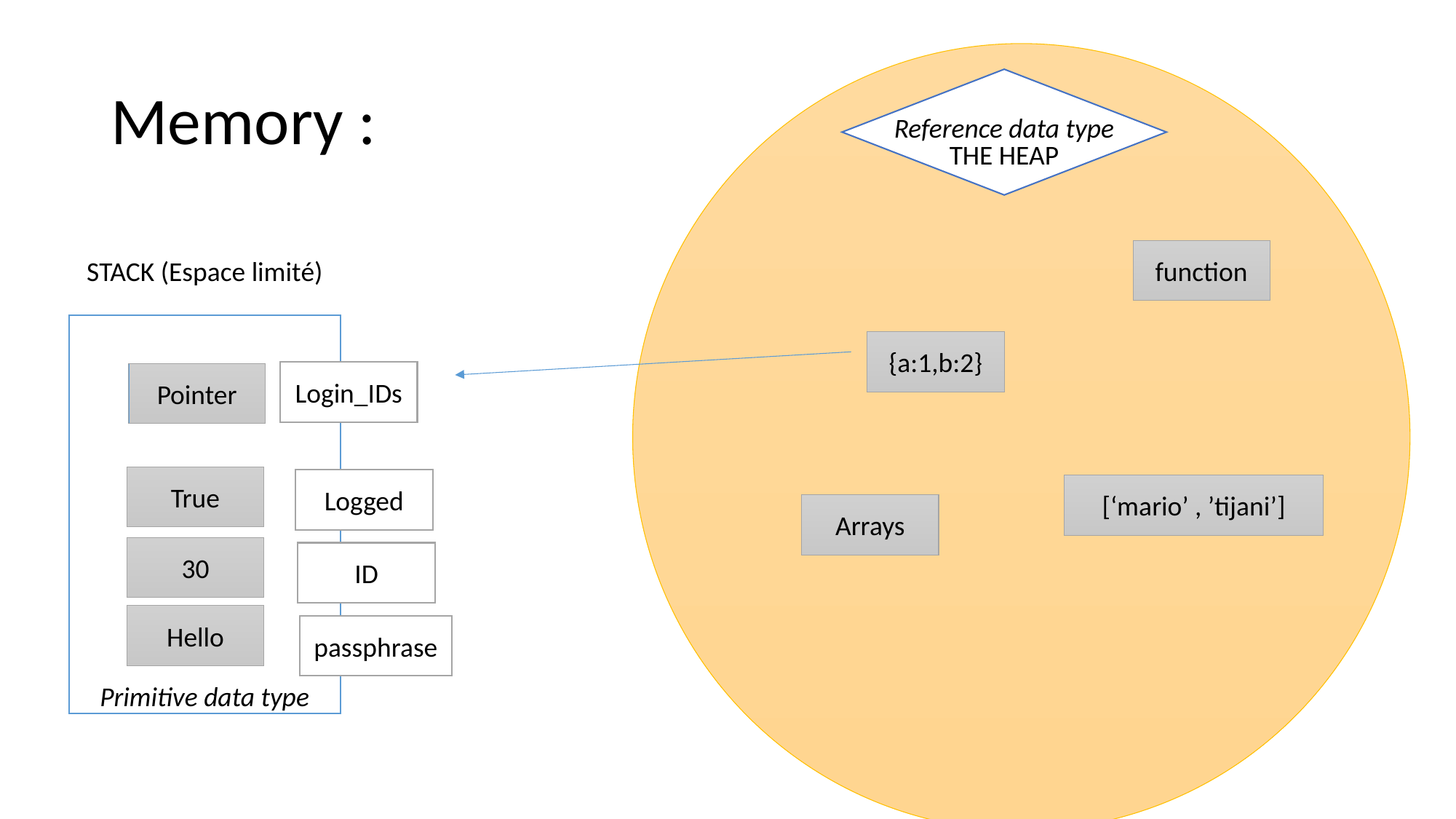

# Memory :

Reference data type

THE HEAP

function
STACK (Espace limité)

{a:1,b:2}
Login_IDs
Pointer
True
Logged
[‘mario’ , ’tijani’]
Arrays
30
ID
Hello
passphrase
Primitive data type